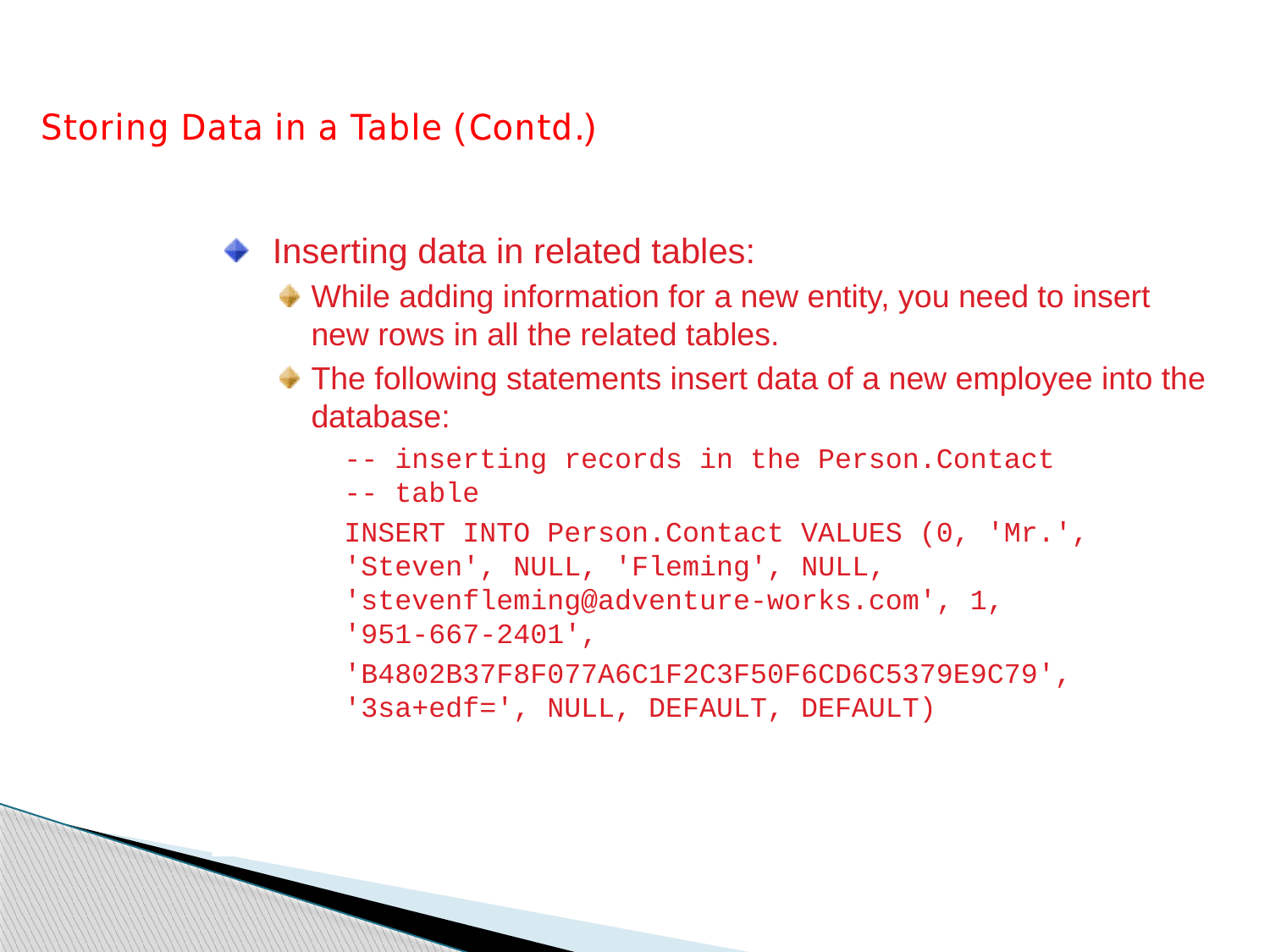

Storing Data in a Table (Contd.)
Inserting data in related tables:
While adding information for a new entity, you need to insert new rows in all the related tables.
The following statements insert data of a new employee into the database:
  	-- inserting records in the Person.Contact
-- table
	INSERT INTO Person.Contact VALUES (0, 'Mr.',   'Steven', NULL, 'Fleming', NULL,   'stevenfleming@adventure-works.com', 1,
'951-667-2401',
	'B4802B37F8F077A6C1F2C3F50F6CD6C5379E9C79', '3sa+edf=', NULL, DEFAULT, DEFAULT)